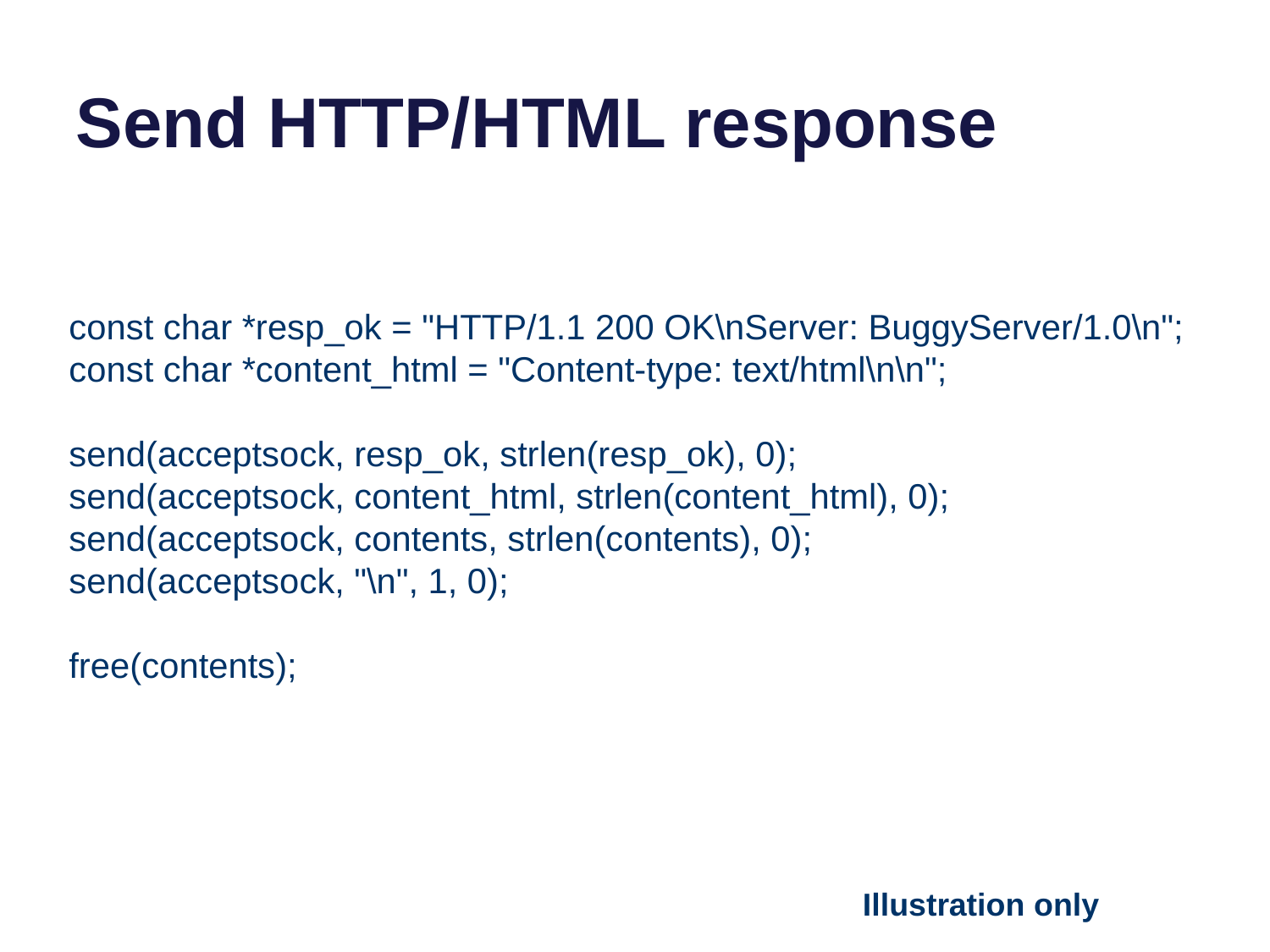

# Send HTTP/HTML response
const char *resp_ok = "HTTP/1.1 200 OK\nServer: BuggyServer/1.0\n";
const char *content_html = "Content-type: text/html\n\n";

send(acceptsock, resp_ok, strlen(resp_ok), 0);
send(acceptsock, content_html, strlen(content_html), 0);
send(acceptsock, contents, strlen(contents), 0);
send(acceptsock, "\n", 1, 0);

free(contents);

Illustration only